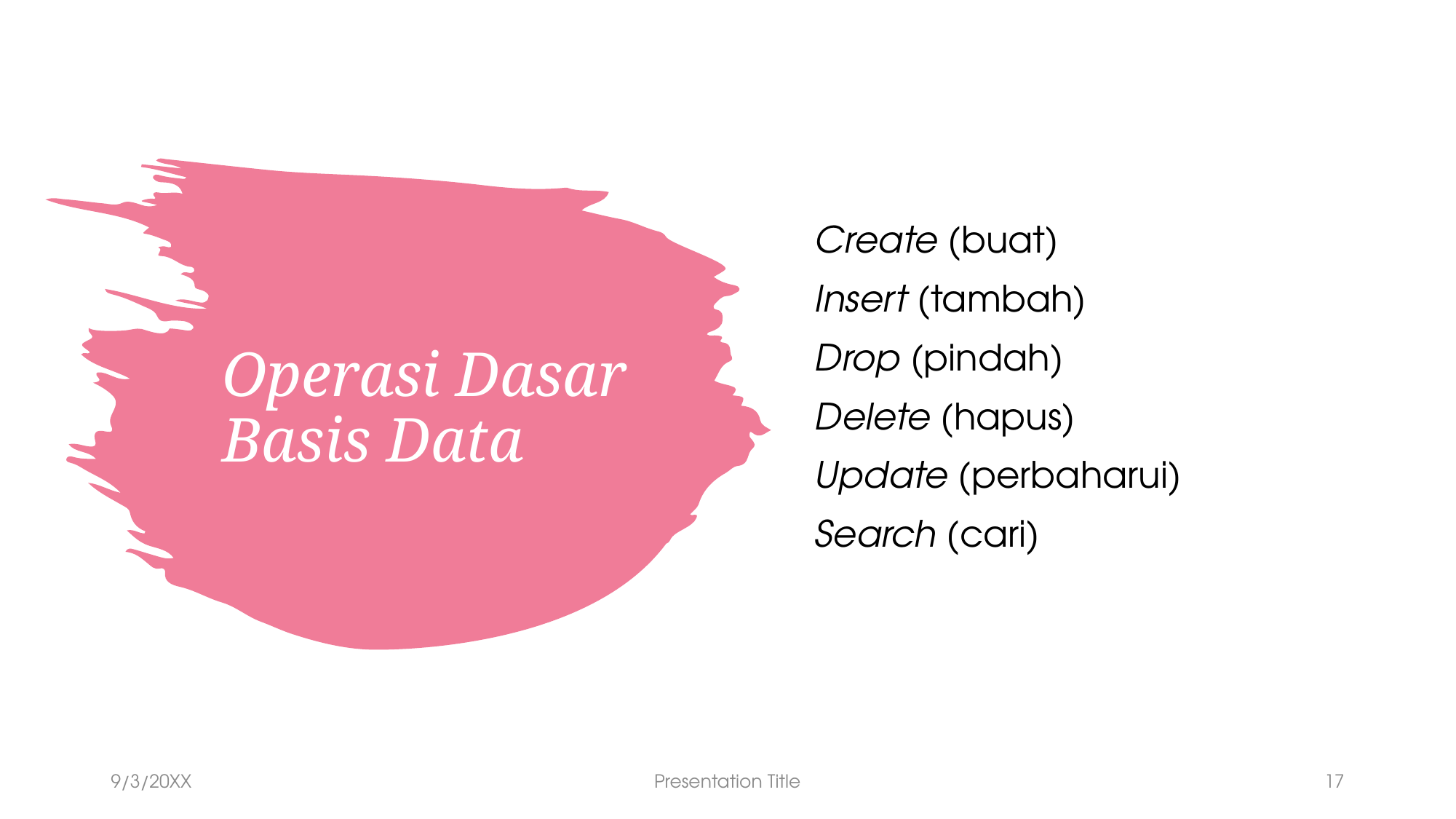

Create (buat)
Insert (tambah)
Drop (pindah)
Delete (hapus)
Update (perbaharui)
Search (cari)

# Operasi Dasar Basis Data
9/3/20XX
Presentation Title
17